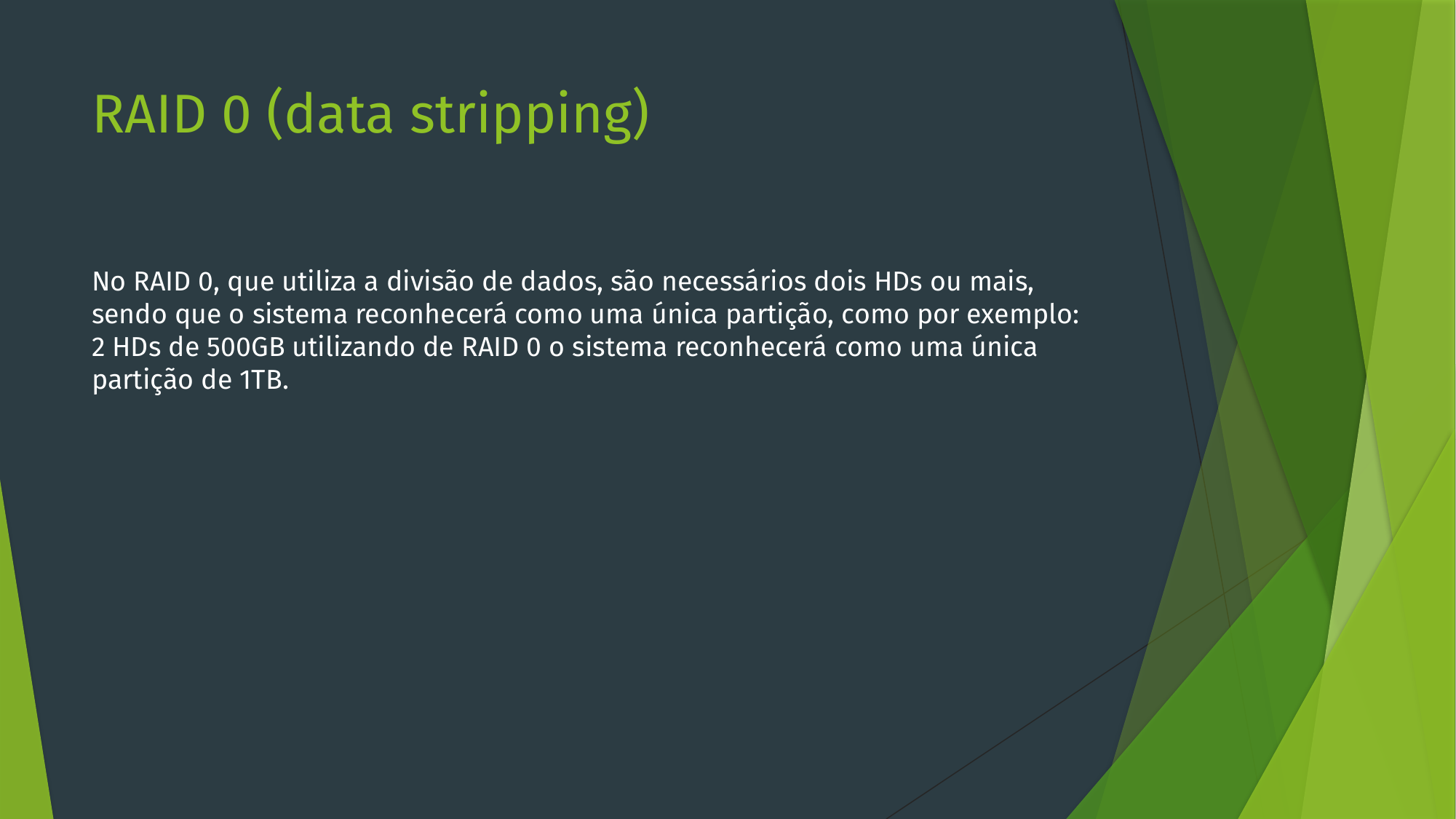

# RAID 0 (data stripping)
No RAID 0, que utiliza a divisão de dados, são necessários dois HDs ou mais, sendo que o sistema reconhecerá como uma única partição, como por exemplo: 2 HDs de 500GB utilizando de RAID 0 o sistema reconhecerá como uma única partição de 1TB.